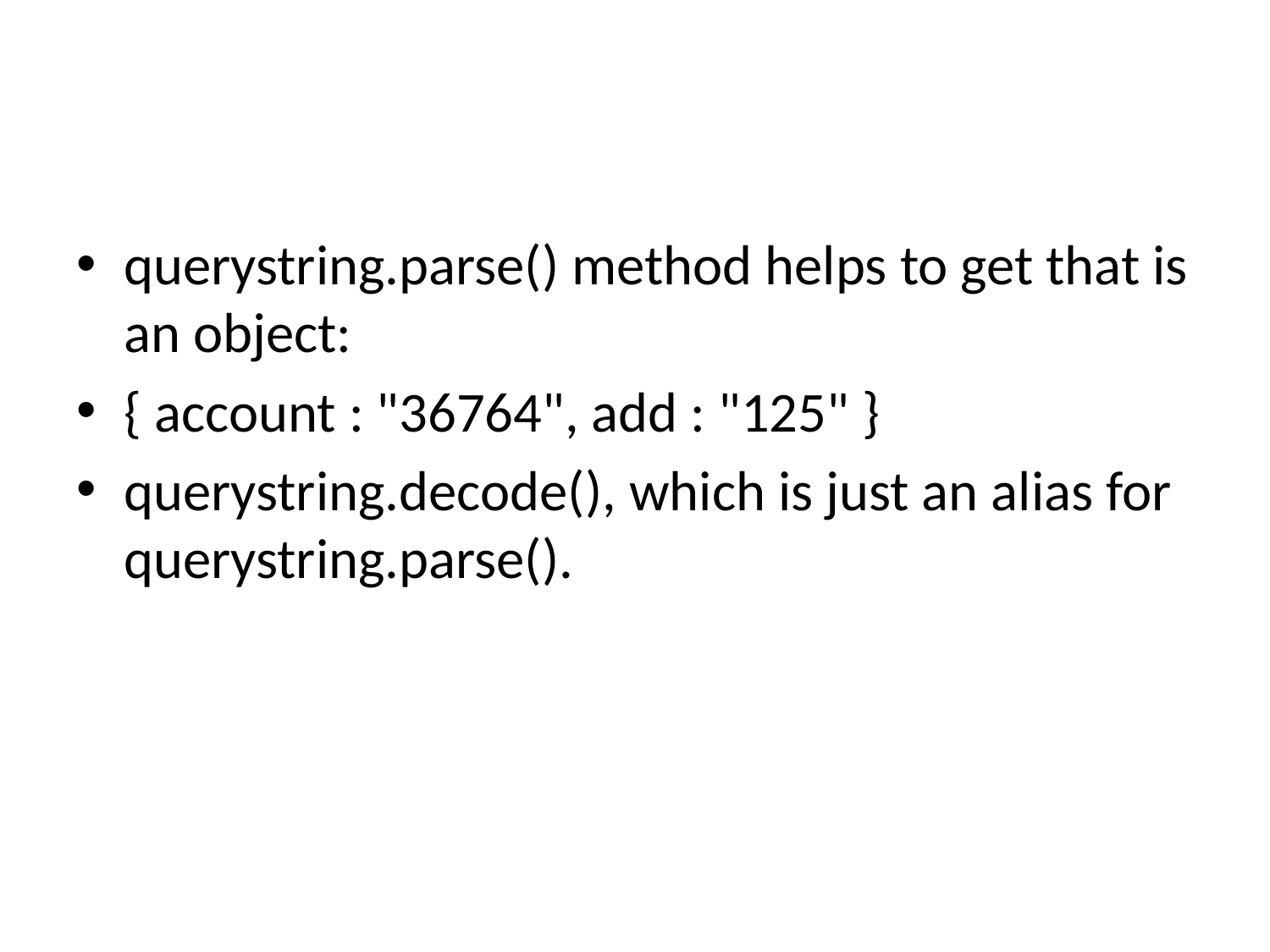

#
querystring.parse() method helps to get that is an object:
{ account : "36764", add : "125" }
querystring.decode(), which is just an alias for querystring.parse().